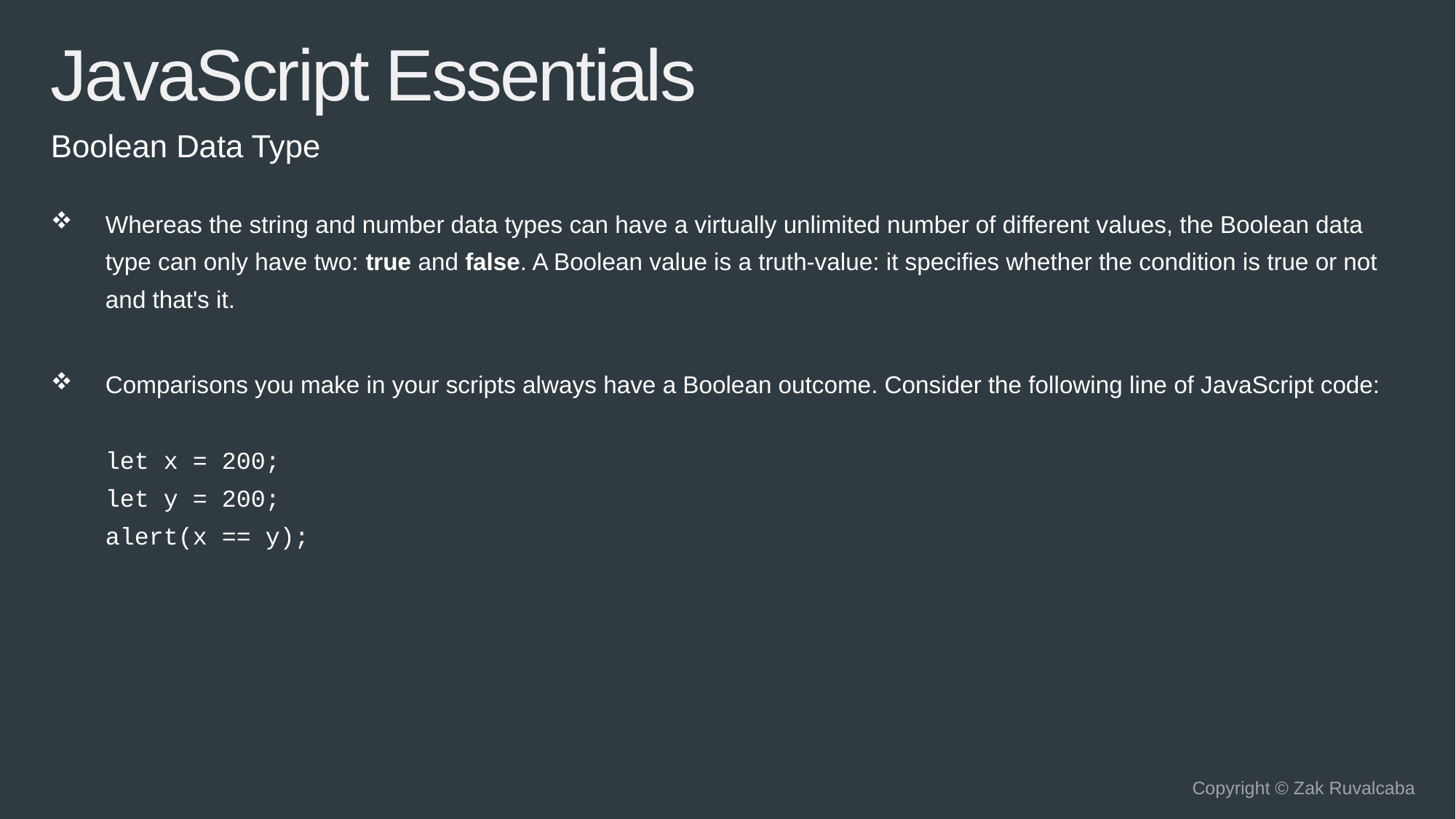

# JavaScript Essentials
Boolean Data Type
Whereas the string and number data types can have a virtually unlimited number of different values, the Boolean data type can only have two: true and false. A Boolean value is a truth-value: it specifies whether the condition is true or not and that's it.

Comparisons you make in your scripts always have a Boolean outcome. Consider the following line of JavaScript code:
let x = 200;
let y = 200;
alert(x == y);